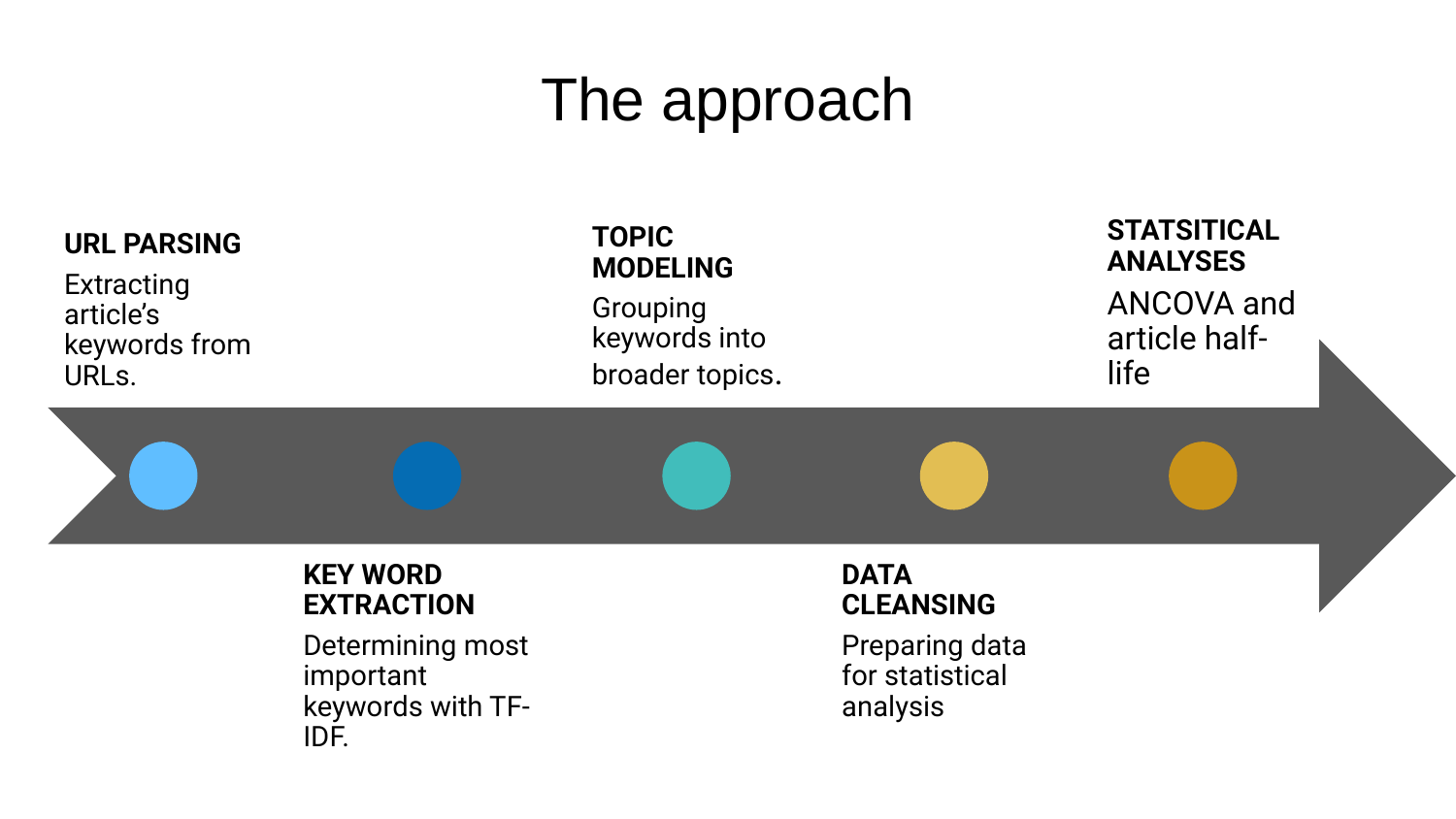

The approach
URL PARSING
Extracting article’s keywords from URLs.
KEY WORD EXTRACTION
Determining most important keywords with TF-IDF.
TOPIC MODELING
Grouping keywords into broader topics.
DATA CLEANSING
Preparing data for statistical analysis
STATSITICAL ANALYSES
ANCOVA and article half-life